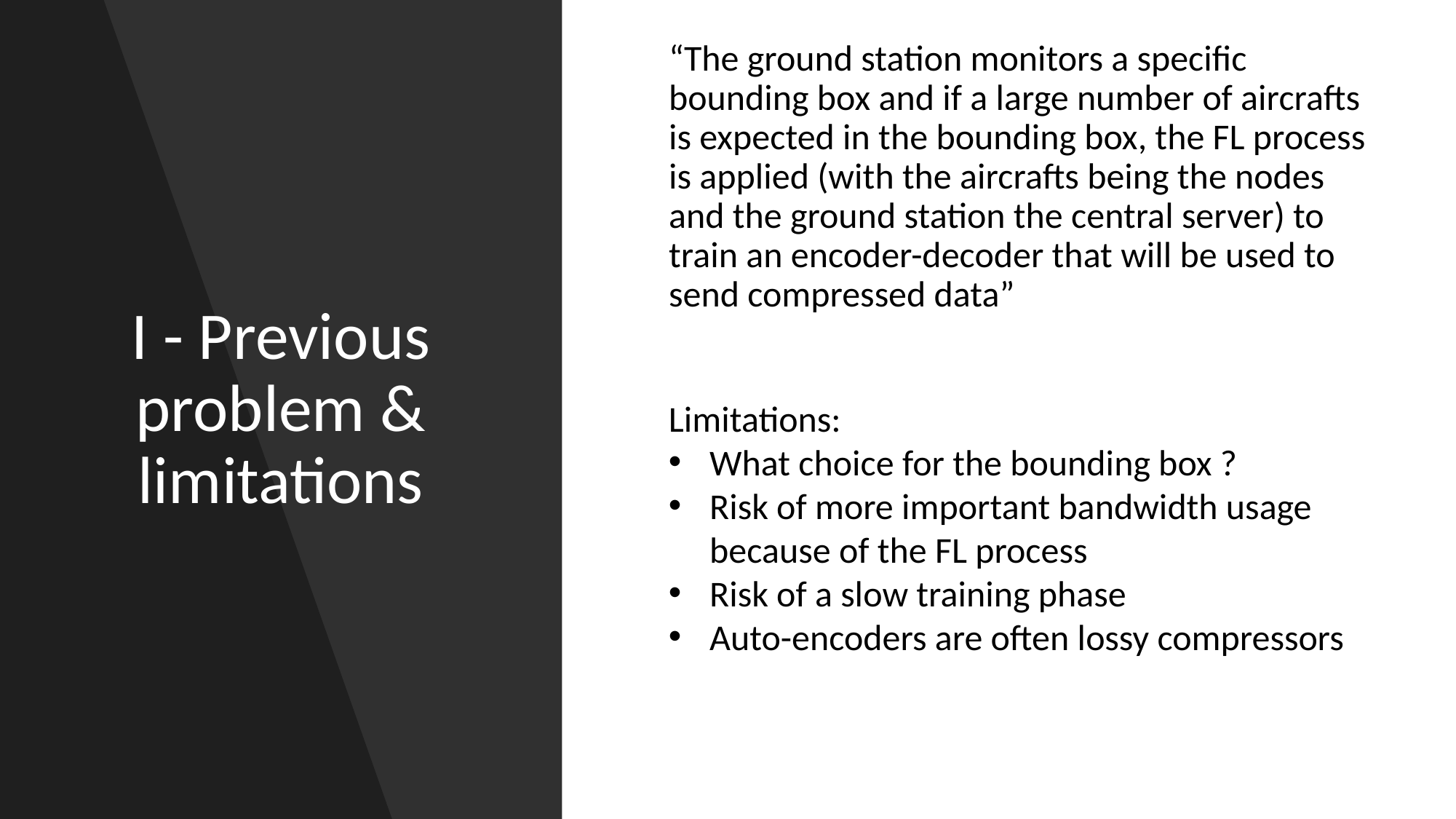

“The ground station monitors a specific bounding box and if a large number of aircrafts is expected in the bounding box, the FL process is applied (with the aircrafts being the nodes and the ground station the central server) to train an encoder-decoder that will be used to send compressed data”
# I - Previous problem & limitations
Limitations:
What choice for the bounding box ?
Risk of more important bandwidth usage because of the FL process
Risk of a slow training phase
Auto-encoders are often lossy compressors